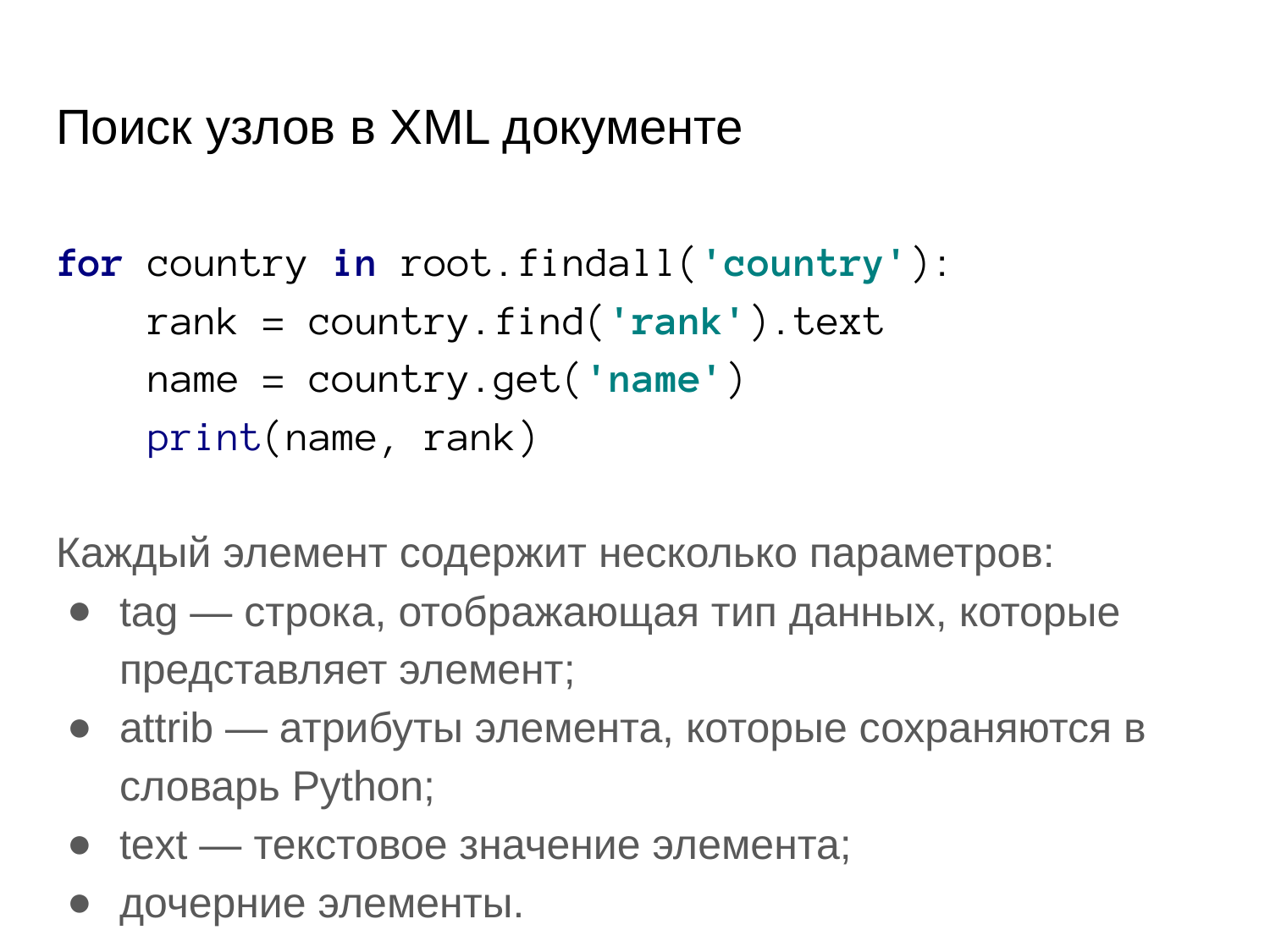

# Поиск узлов в XML документе
for country in root.findall('country'):
    rank = country.find('rank').text
    name = country.get('name')
    print(name, rank)

Каждый элемент содержит несколько параметров:
tag — строка, отображающая тип данных, которые представляет элемент;
attrib — атрибуты элемента, которые сохраняются в словарь Python;
text — текстовое значение элемента;
дочерние элементы.